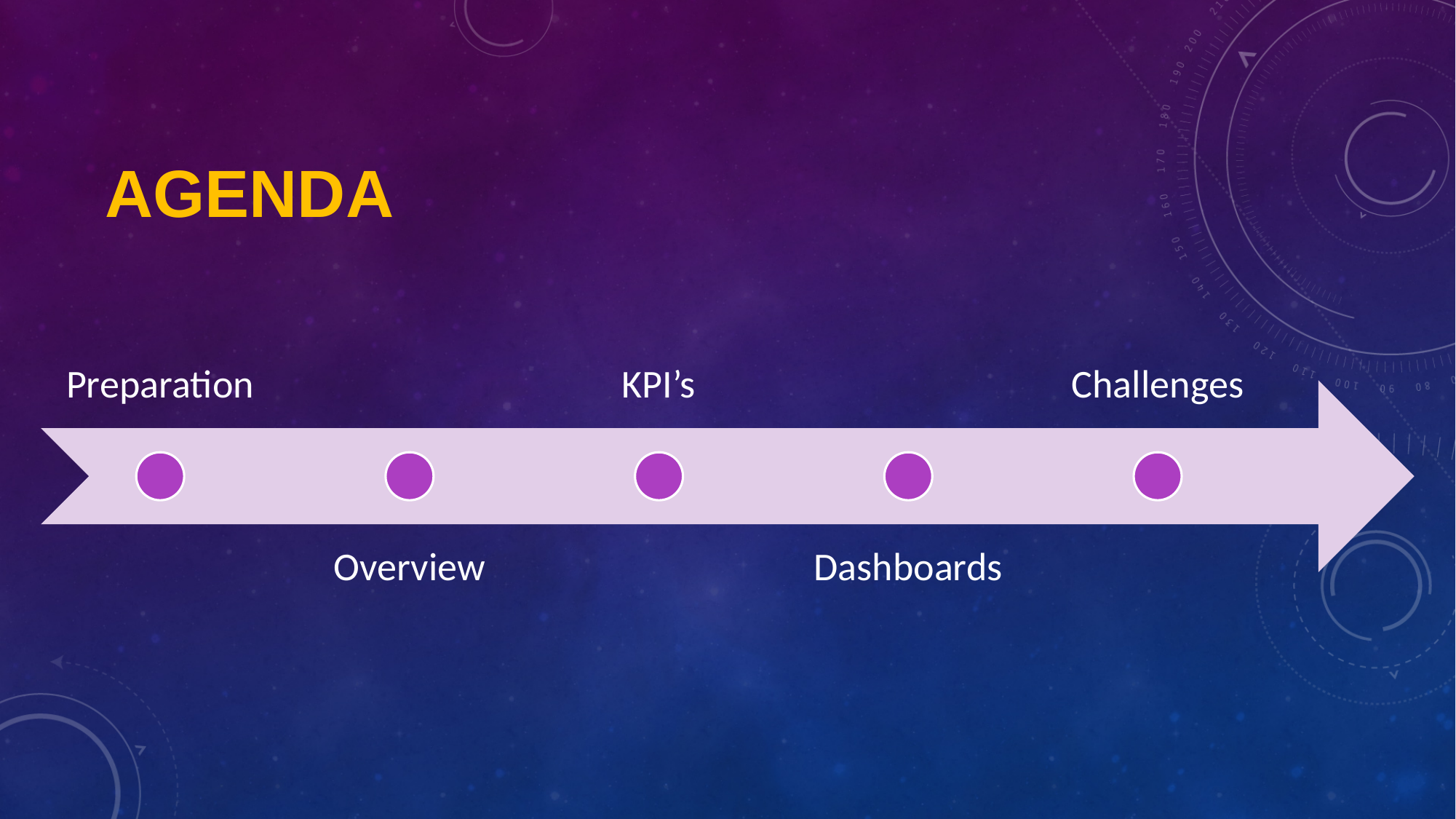

# Agenda
Preparation
Overview
KPI’s
Dashboards
Challenges